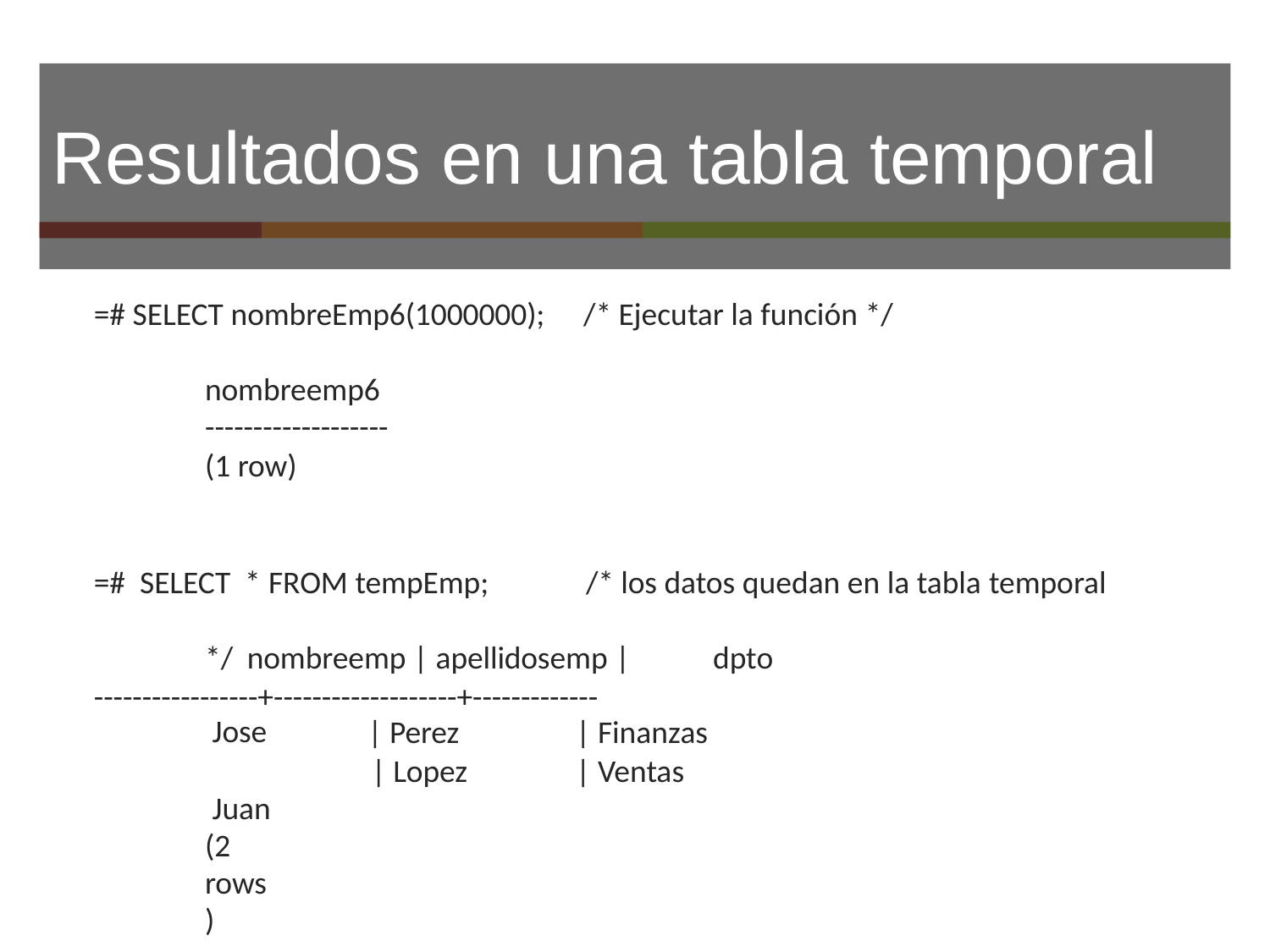

# Resultados en una tabla temporal
=# SELECT nombreEmp6(1000000);
/* Ejecutar la función */
nombreemp6
-------------------
(1 row)

=#  SELECT  * FROM tempEmp;	/* los datos quedan en la tabla temporal */  nombreemp | apellidosemp |	dpto
-----------------+-------------------+-------------
Jose  Juan
(2 rows)
| Perez
| Lopez
| Finanzas
| Ventas